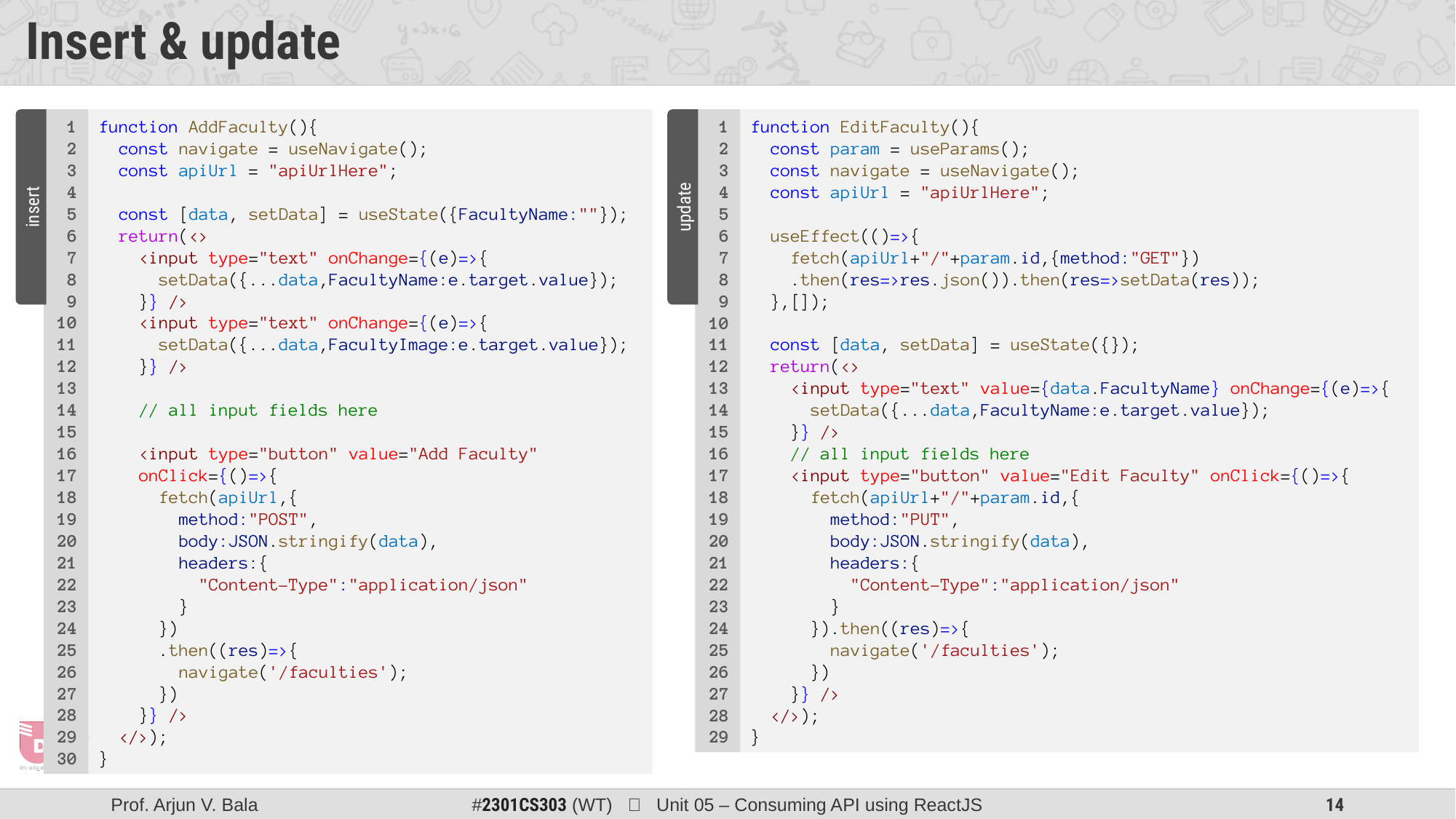

# Insert & update
1
2
3
4
5
6
7
8
9
10
11
12
13
14
15
16
17
18
19
20
21
22
23
24
25
26
27
28
29
30
function AddFaculty(){
  const navigate = useNavigate();
  const apiUrl = "apiUrlHere";
  const [data, setData] = useState({FacultyName:""});
  return(<>
    <input type="text" onChange={(e)=>{
      setData({...data,FacultyName:e.target.value});
    }} />
    <input type="text" onChange={(e)=>{
      setData({...data,FacultyImage:e.target.value});
    }} />

    // all input fields here
    <input type="button" value="Add Faculty"
    onClick={()=>{
      fetch(apiUrl,{
        method:"POST",
        body:JSON.stringify(data),
        headers:{
          "Content-Type":"application/json"
        }
      })
      .then((res)=>{
        navigate('/faculties');
      })
    }} />
  </>);
}
1
2
3
4
5
6
7
8
9
10
11
12
13
14
15
16
17
18
19
20
21
22
23
24
25
26
27
28
29
function EditFaculty(){
  const param = useParams();
  const navigate = useNavigate();
  const apiUrl = "apiUrlHere";
  useEffect(()=>{
    fetch(apiUrl+"/"+param.id,{method:"GET"})
    .then(res=>res.json()).then(res=>setData(res));
  },[]);
  const [data, setData] = useState({});
  return(<>
    <input type="text" value={data.FacultyName} onChange={(e)=>{
      setData({...data,FacultyName:e.target.value});
    }} />
    // all input fields here
    <input type="button" value="Edit Faculty" onClick={()=>{
      fetch(apiUrl+"/"+param.id,{
        method:"PUT",
        body:JSON.stringify(data),
        headers:{
          "Content-Type":"application/json"
        }
      }).then((res)=>{
        navigate('/faculties');
      })
    }} />
  </>);
}
insert
update